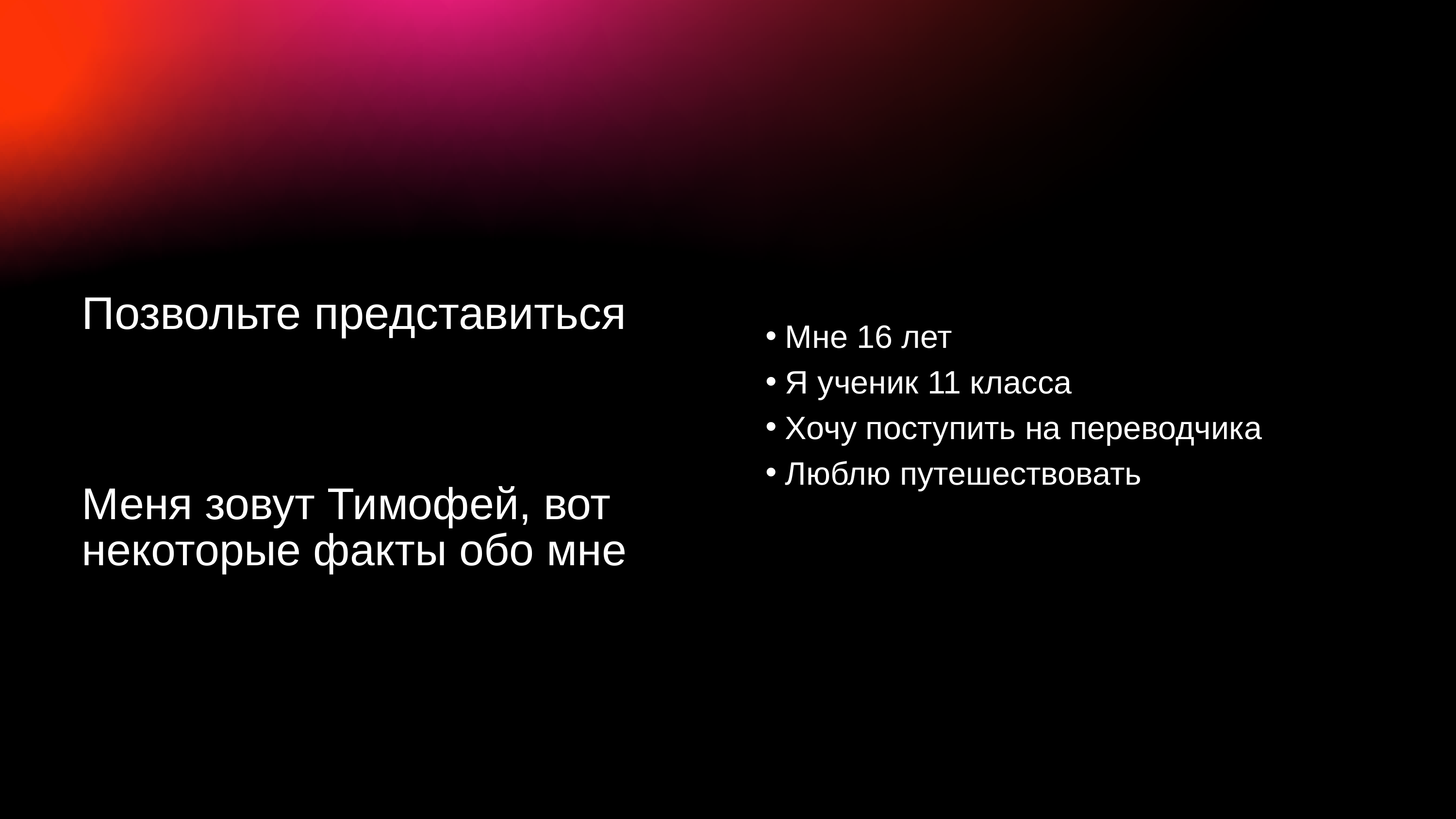

Позвольте представиться
Меня зовут Тимофей, вот некоторые факты обо мне
Мне 16 лет
Я ученик 11 класса
Хочу поступить на переводчика
Люблю путешествовать